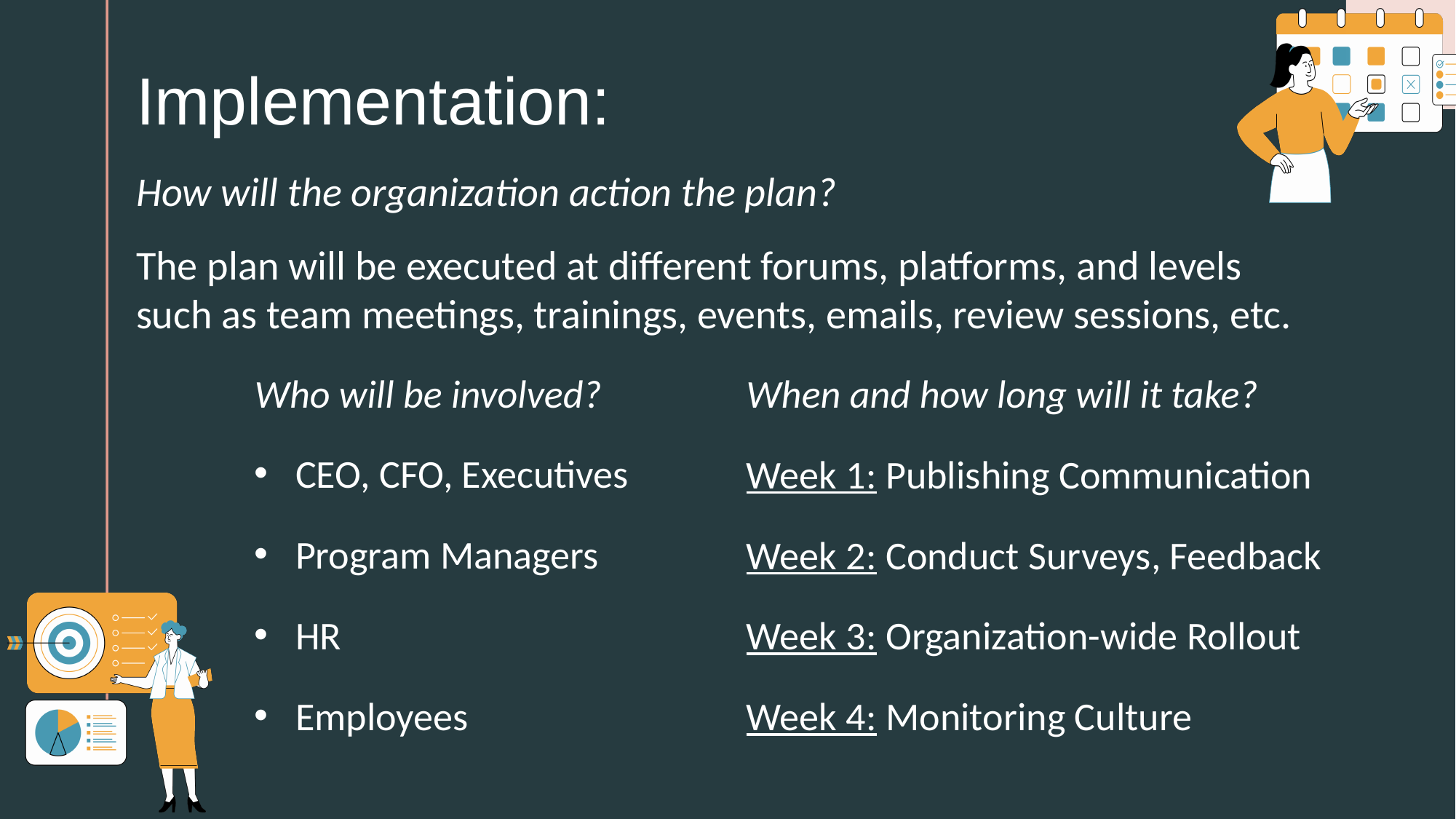

# Implementation:
How will the organization action the plan?
The plan will be executed at different forums, platforms, and levels such as team meetings, trainings, events, emails, review sessions, etc.

Who will be involved?
CEO, CFO, Executives
Program Managers
HR
Employees
When and how long will it take?
Week 1: Publishing Communication
Week 2: Conduct Surveys, Feedback
Week 3: Organization-wide Rollout
Week 4: Monitoring Culture

7